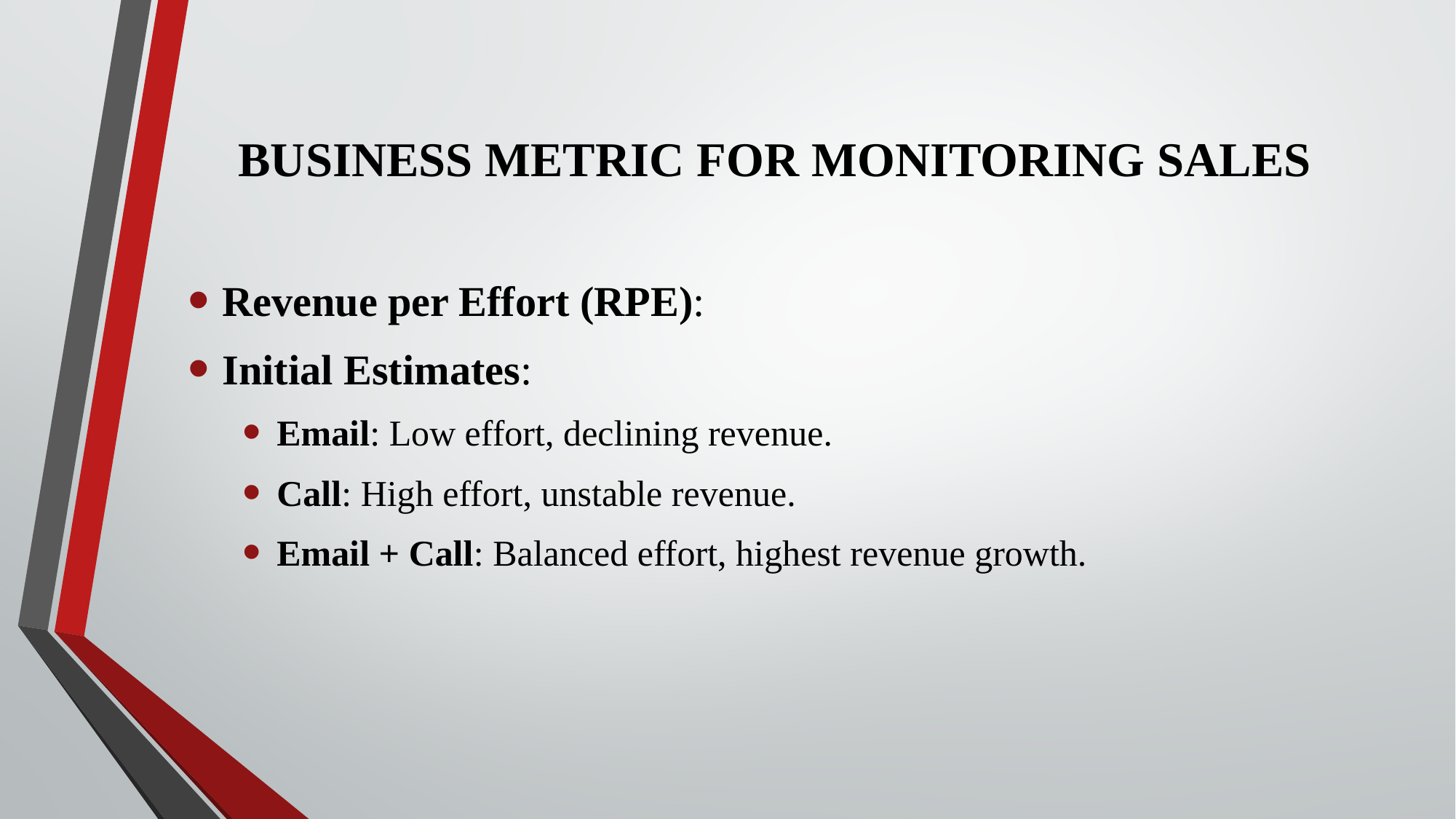

# BUSINESS METRIC FOR MONITORING SALES
Revenue per Effort (RPE):
Initial Estimates:
Email: Low effort, declining revenue.
Call: High effort, unstable revenue.
Email + Call: Balanced effort, highest revenue growth.